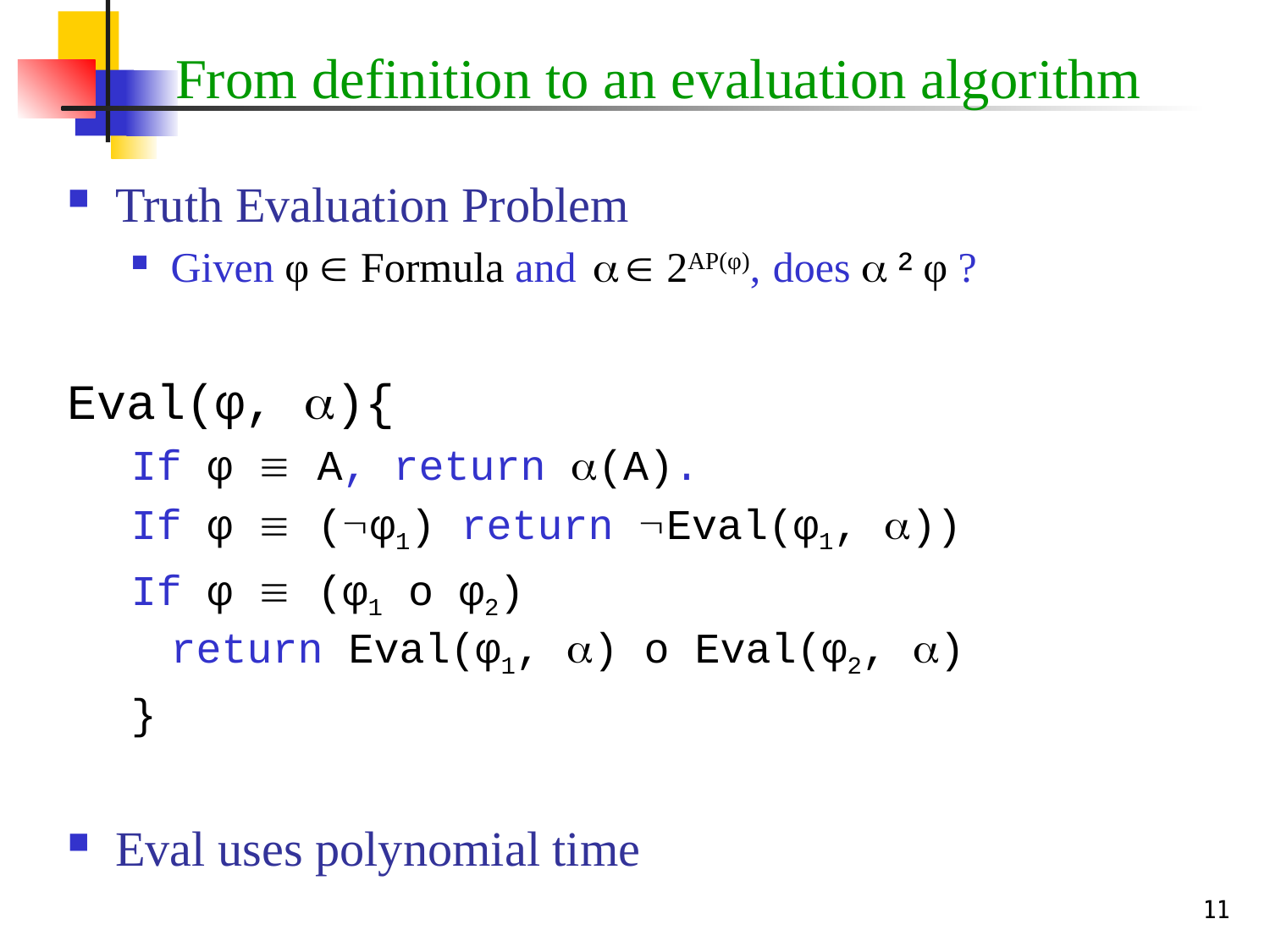

# From definition to an evaluation algorithm
Truth Evaluation Problem
Given φ ∈ Formula and  α ∈ 2AP(φ),  does α ² φ ?

Eval(φ, α){
If φ ≡ A, return α(A).
If φ ≡ (¬φ1) return ¬Eval(φ1, α))
If φ ≡ (φ1 o φ2)
return Eval(φ1, α) o Eval(φ2, α)
}

Eval uses polynomial time
11